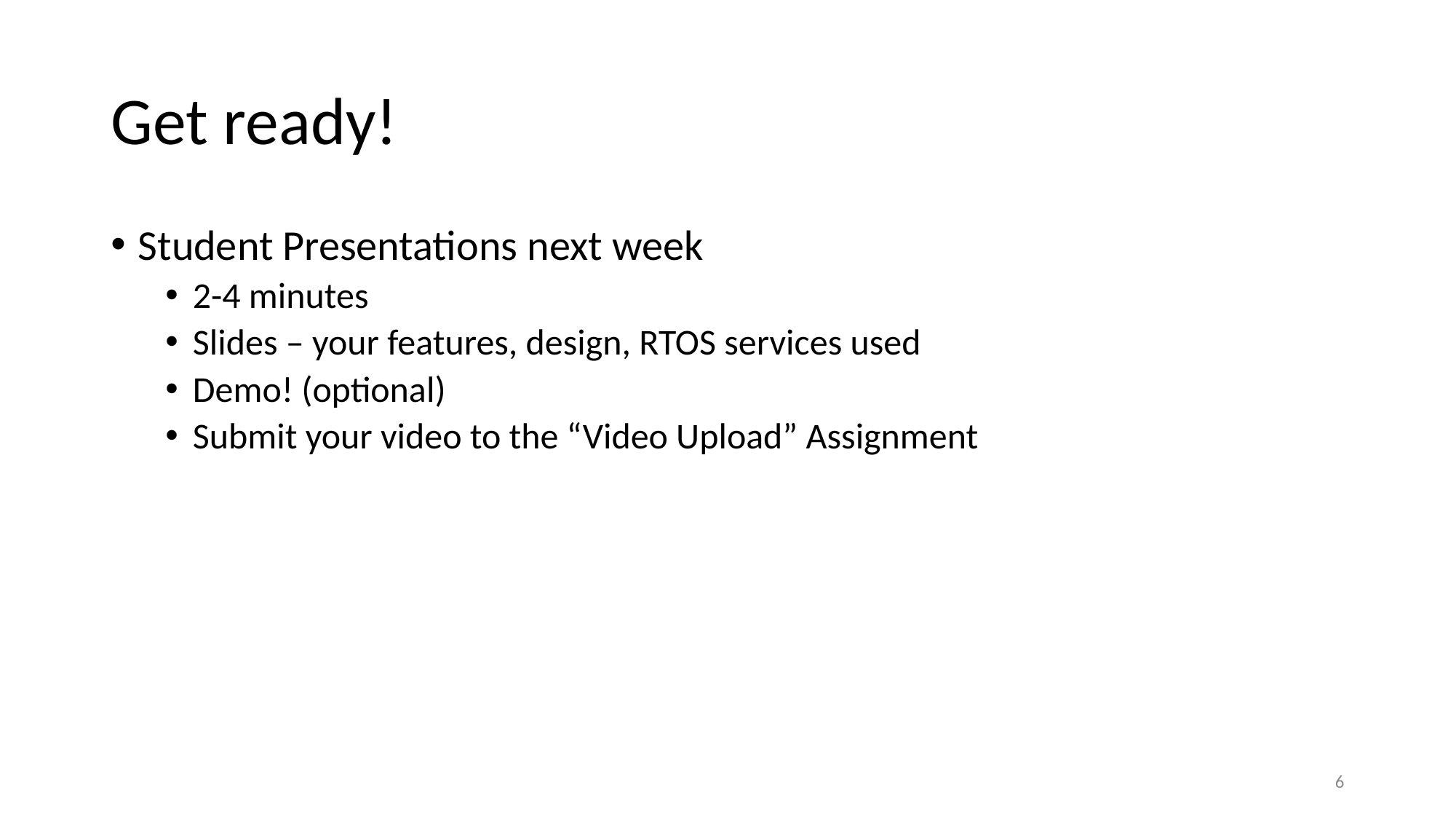

# Get ready!
Student Presentations next week
2-4 minutes
Slides – your features, design, RTOS services used
Demo! (optional)
Submit your video to the “Video Upload” Assignment

6